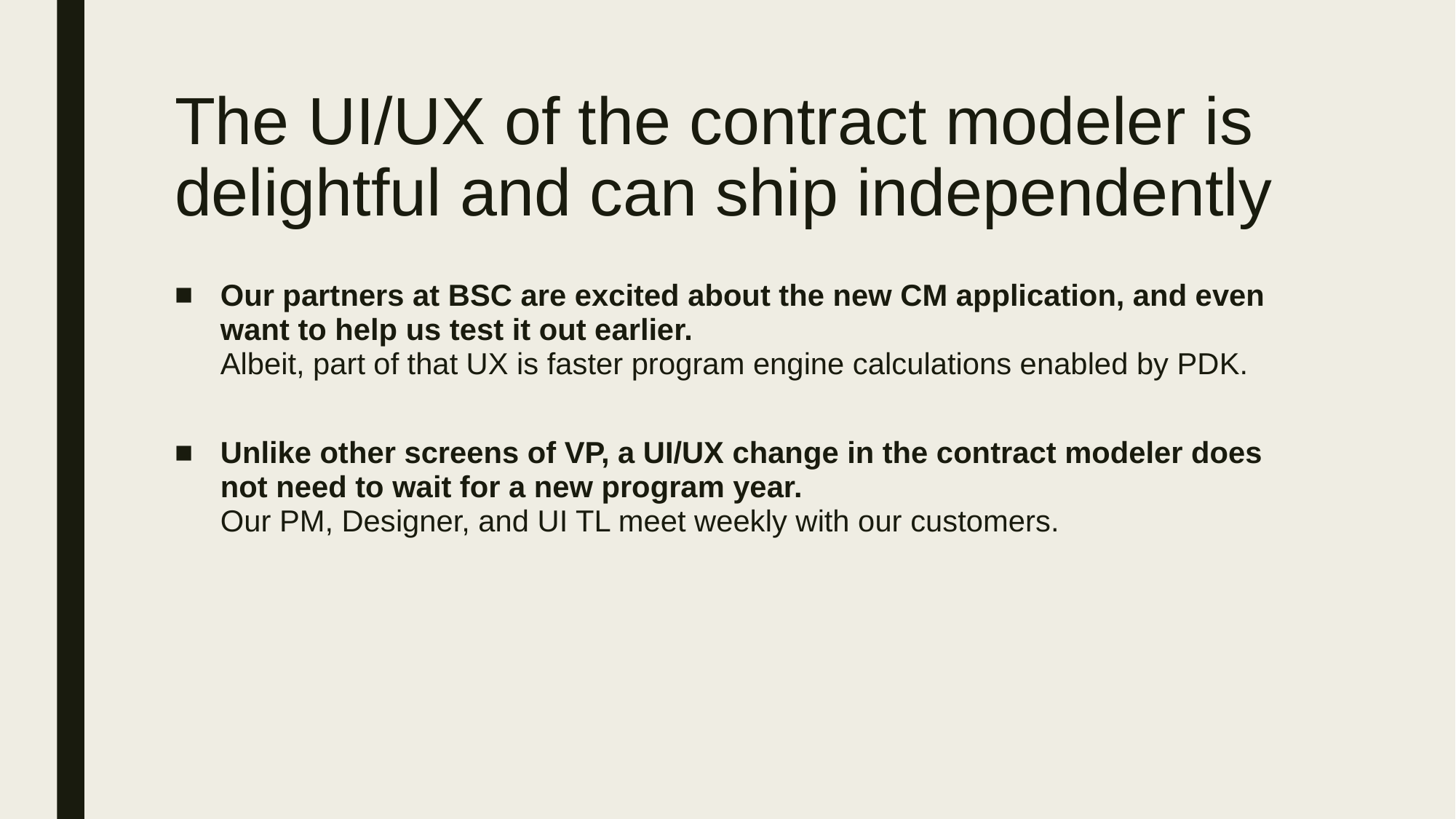

# The UI/UX of the contract modeler is delightful and can ship independently
Our partners at BSC are excited about the new CM application, and even want to help us test it out earlier.
Albeit, part of that UX is faster program engine calculations enabled by PDK.
Unlike other screens of VP, a UI/UX change in the contract modeler does not need to wait for a new program year.
Our PM, Designer, and UI TL meet weekly with our customers.